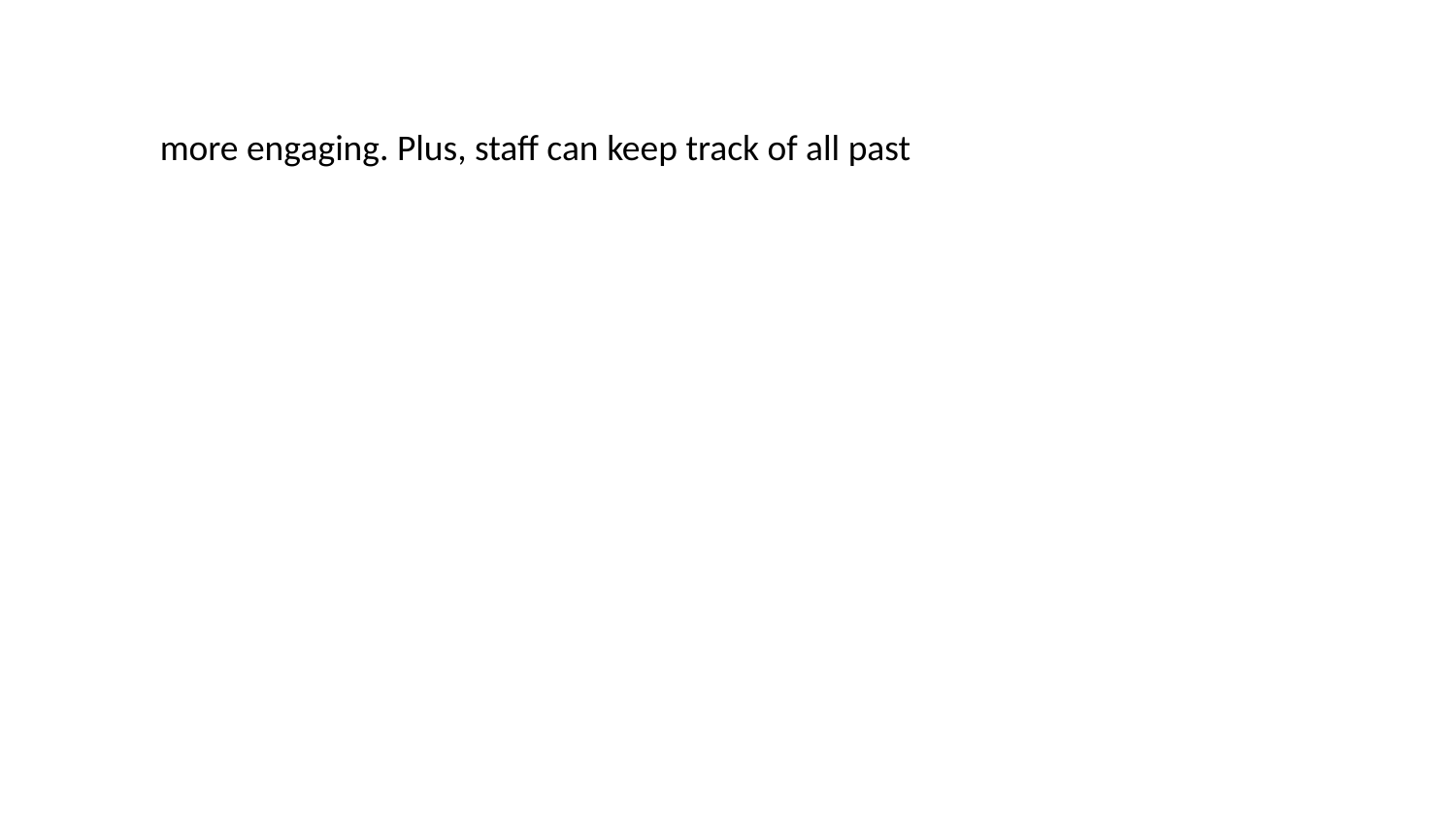

more engaging. Plus, staff can keep track of all past